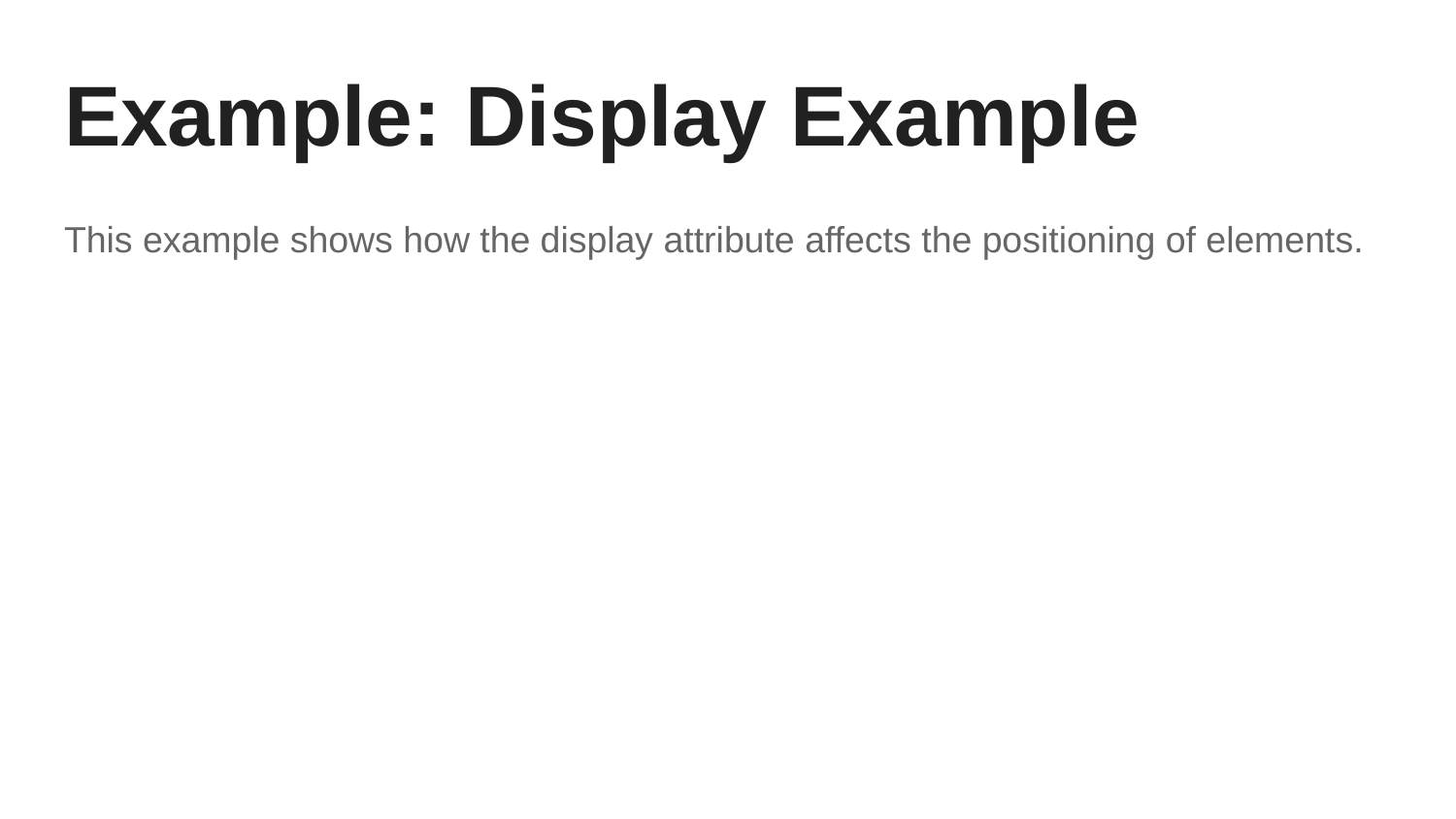

# Example: Display Example
This example shows how the display attribute affects the positioning of elements.